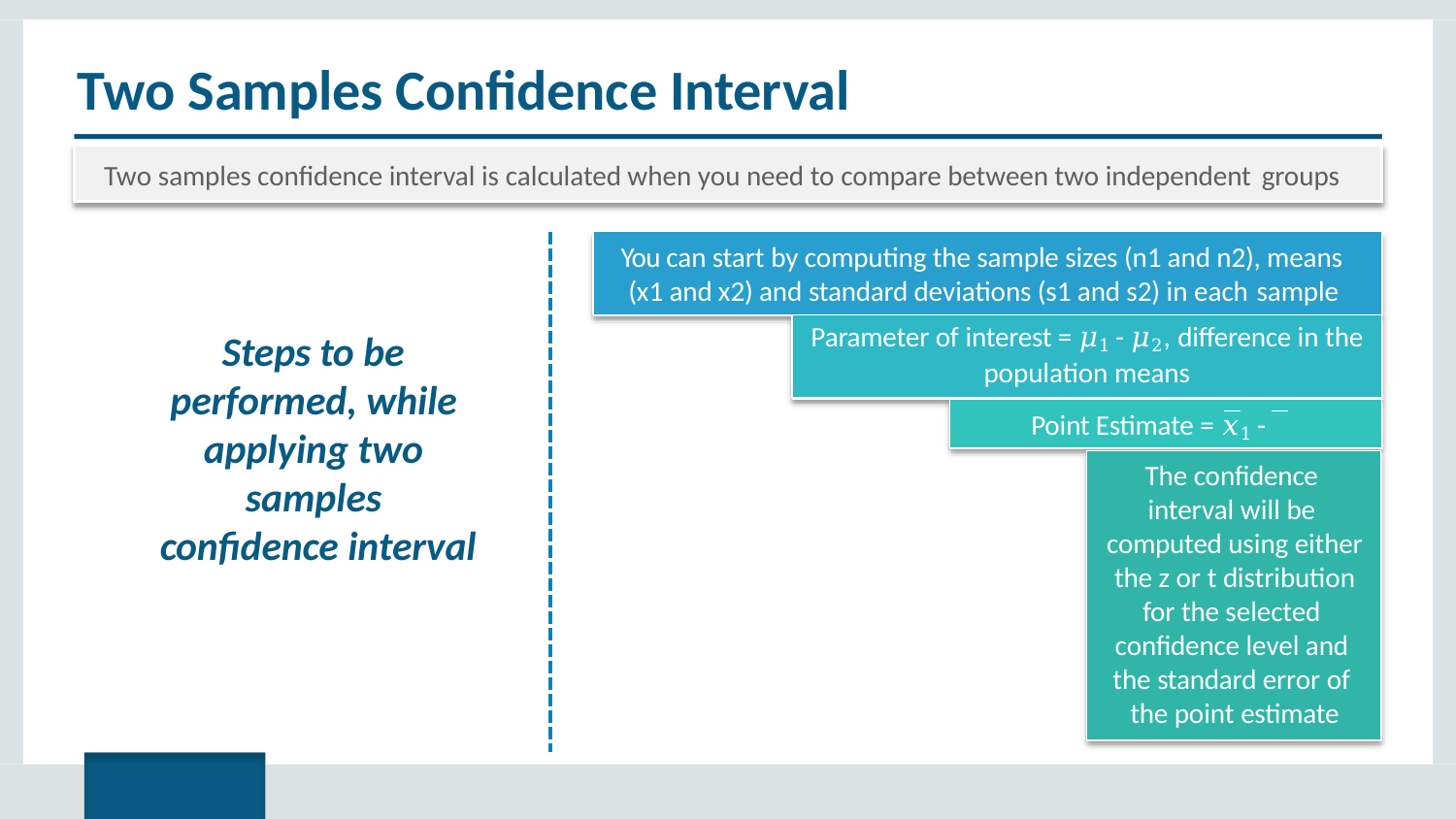

# Two Samples Confidence Interval

Two samples confidence interval is calculated when you need to compare between two independent groups

You can start by computing the sample sizes (n1 and n2), means  (x1 and x2) and standard deviations (s1 and s2) in each sample

Parameter of interest = 𝜇1 - 𝜇2, difference in the
population means
Steps to be  performed, while  applying two  samples  confidence interval

Point Estimate = 𝑥1 - 𝑥2

The confidence  interval will be  computed using either  the z or t distribution  for the selected  confidence level and  the standard error of  the point estimate